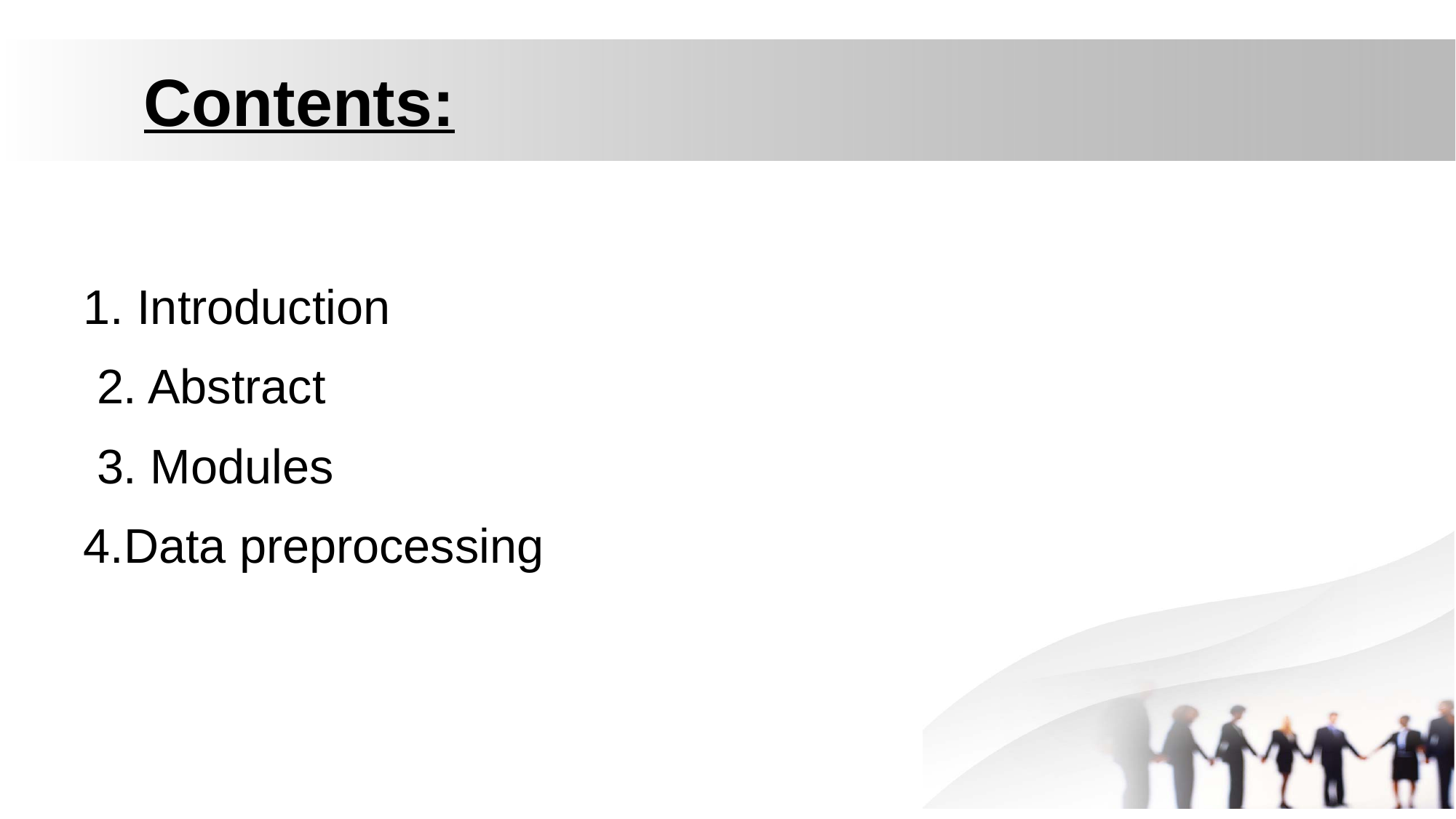

# Contents:

1. Introduction
 2. Abstract
 3. Modules
4.Data preprocessing